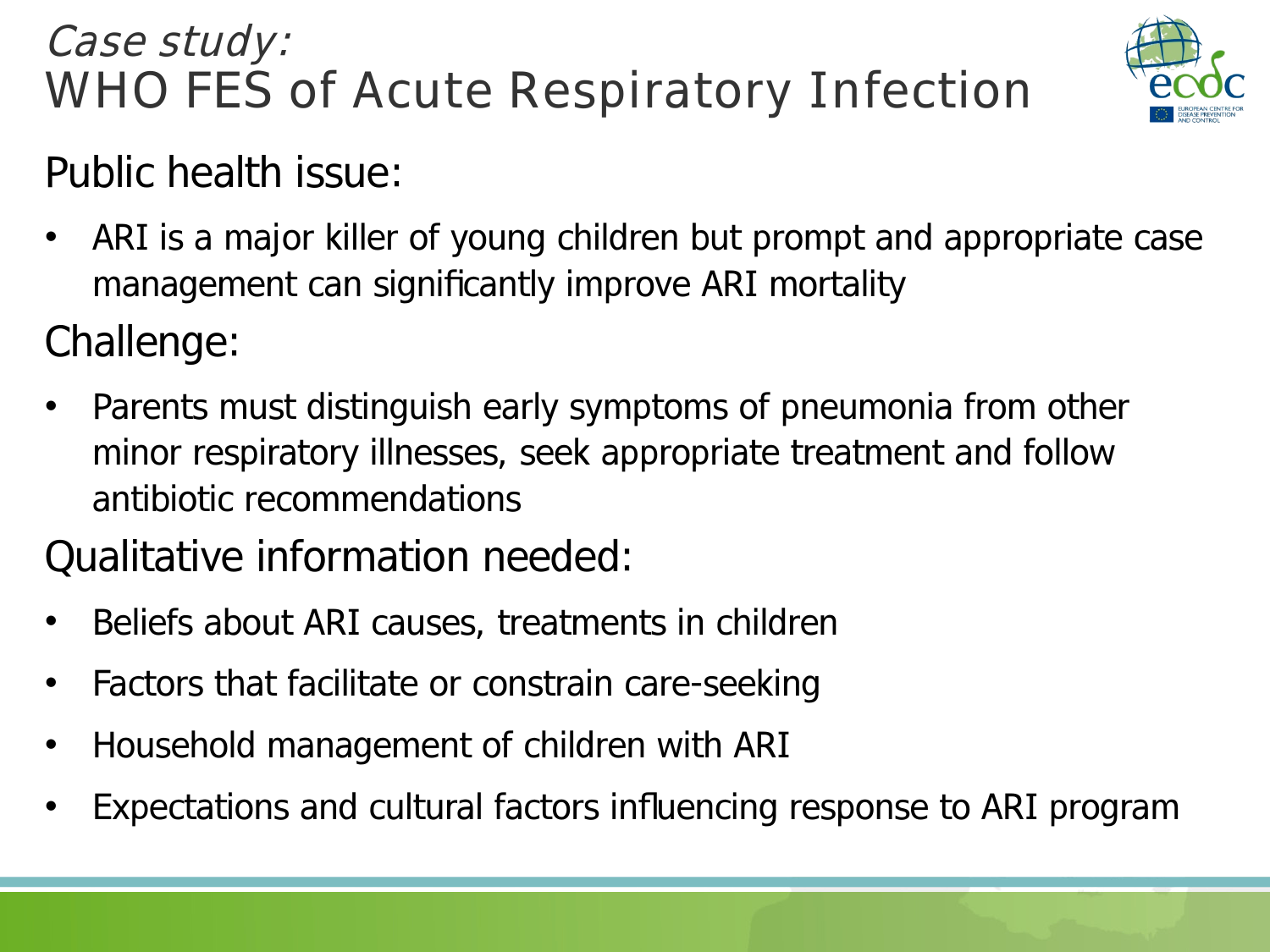

# Case study: WHO FES of Acute Respiratory Infection
Public health issue:
ARI is a major killer of young children but prompt and appropriate case management can significantly improve ARI mortality
Challenge:
Parents must distinguish early symptoms of pneumonia from other minor respiratory illnesses, seek appropriate treatment and follow antibiotic recommendations
Qualitative information needed:
Beliefs about ARI causes, treatments in children
Factors that facilitate or constrain care-seeking
Household management of children with ARI
Expectations and cultural factors influencing response to ARI program